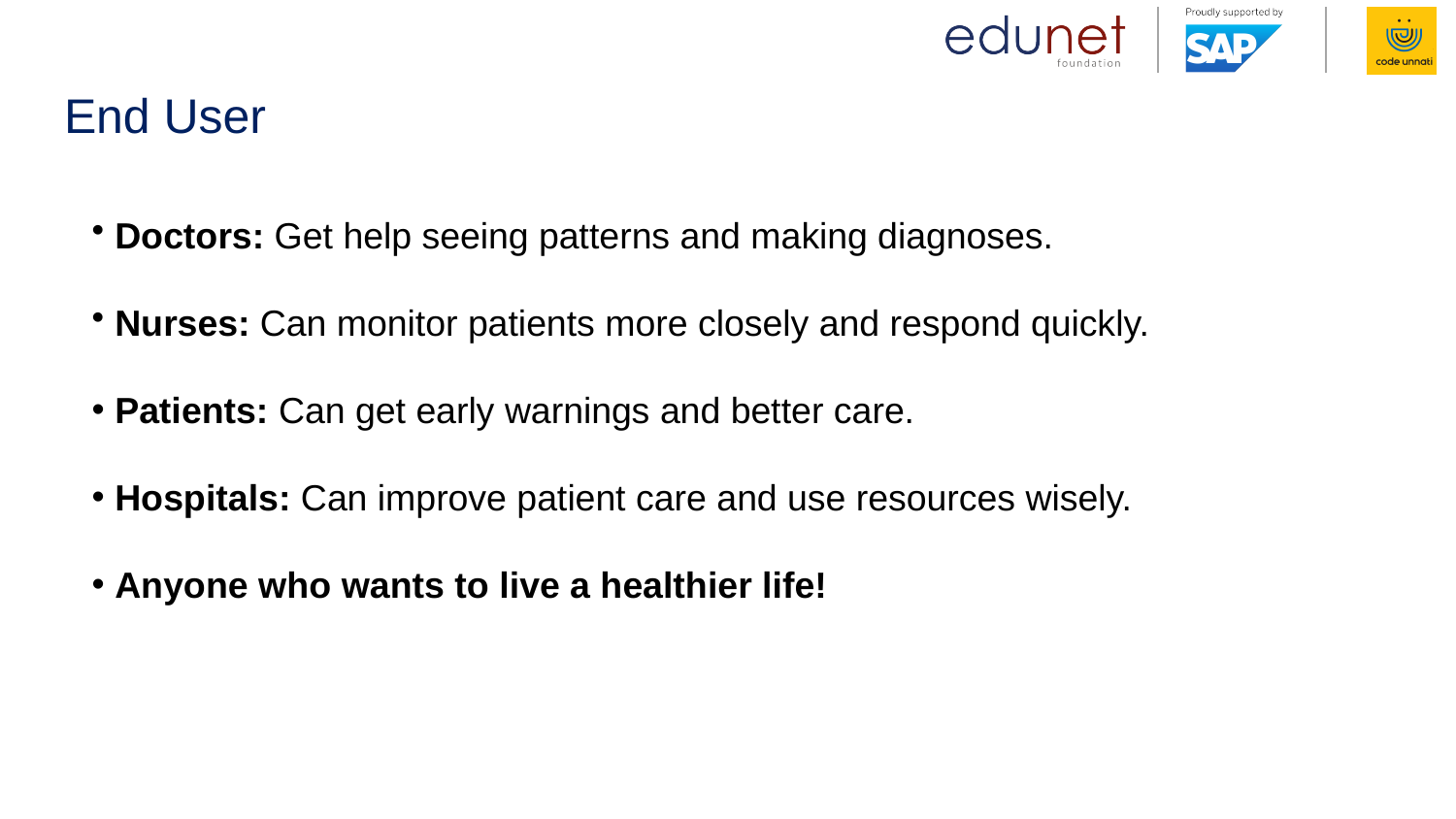

# End User
 Doctors: Get help seeing patterns and making diagnoses.

 Nurses: Can monitor patients more closely and respond quickly.

 Patients: Can get early warnings and better care.

 Hospitals: Can improve patient care and use resources wisely.

 Anyone who wants to live a healthier life!